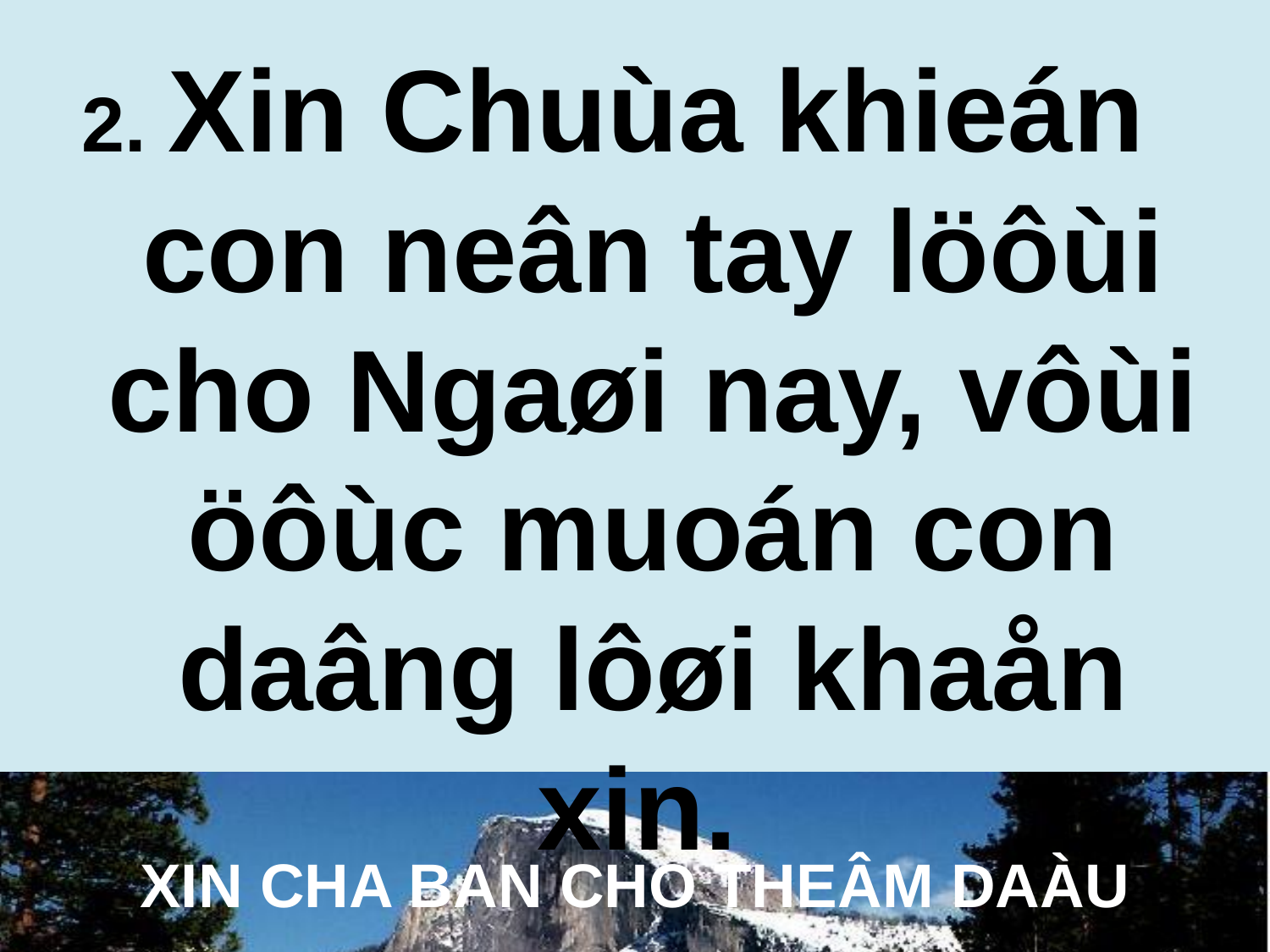

2. Xin Chuùa khieán
con neân tay löôùi cho Ngaøi nay, vôùi öôùc muoán con daâng lôøi khaån xin.
XIN CHA BAN CHO THEÂM DAÀU